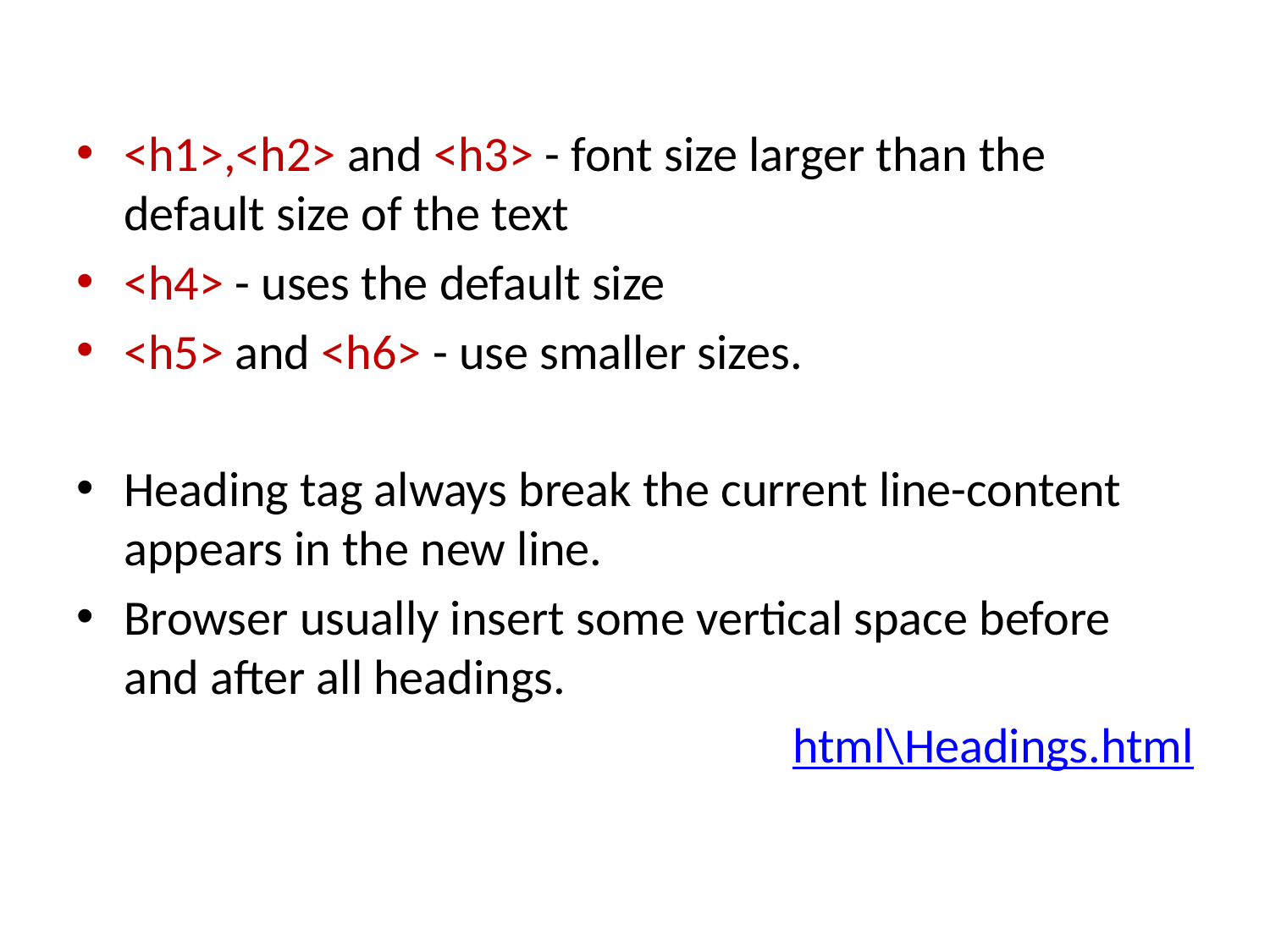

<h1>,<h2> and <h3> - font size larger than the default size of the text
<h4> - uses the default size
<h5> and <h6> - use smaller sizes.

Heading tag always break the current line-content appears in the new line.
Browser usually insert some vertical space before and after all headings.
html\Headings.html